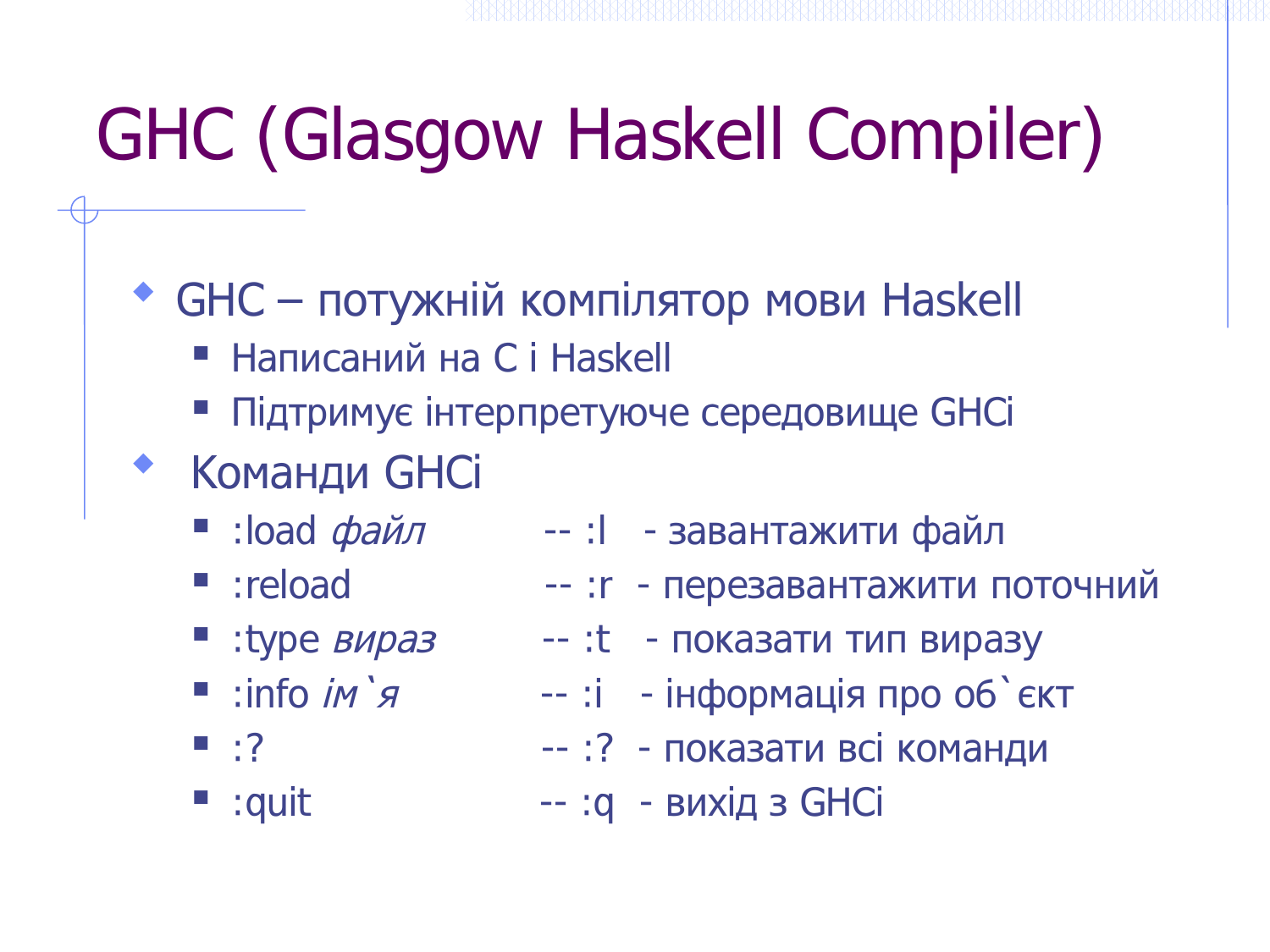

# GHC (Glasgow Haskell Compiler)
GHC – потужній компілятор мови Haskell
Написаний на C і Haskell
Підтримує інтерпретуюче середовище GHCi
 Команди GHCi
:load файл          -- :l   - завантажити файл
:reload                -- :r  - перезавантажити поточний
:type вираз         -- :t   - показати тип виразу
:info ім`я            -- :i   - інформація про об`єкт
:?                       -- :?  - показати всі команди
:quit                   -- :q  - вихід з GHCi